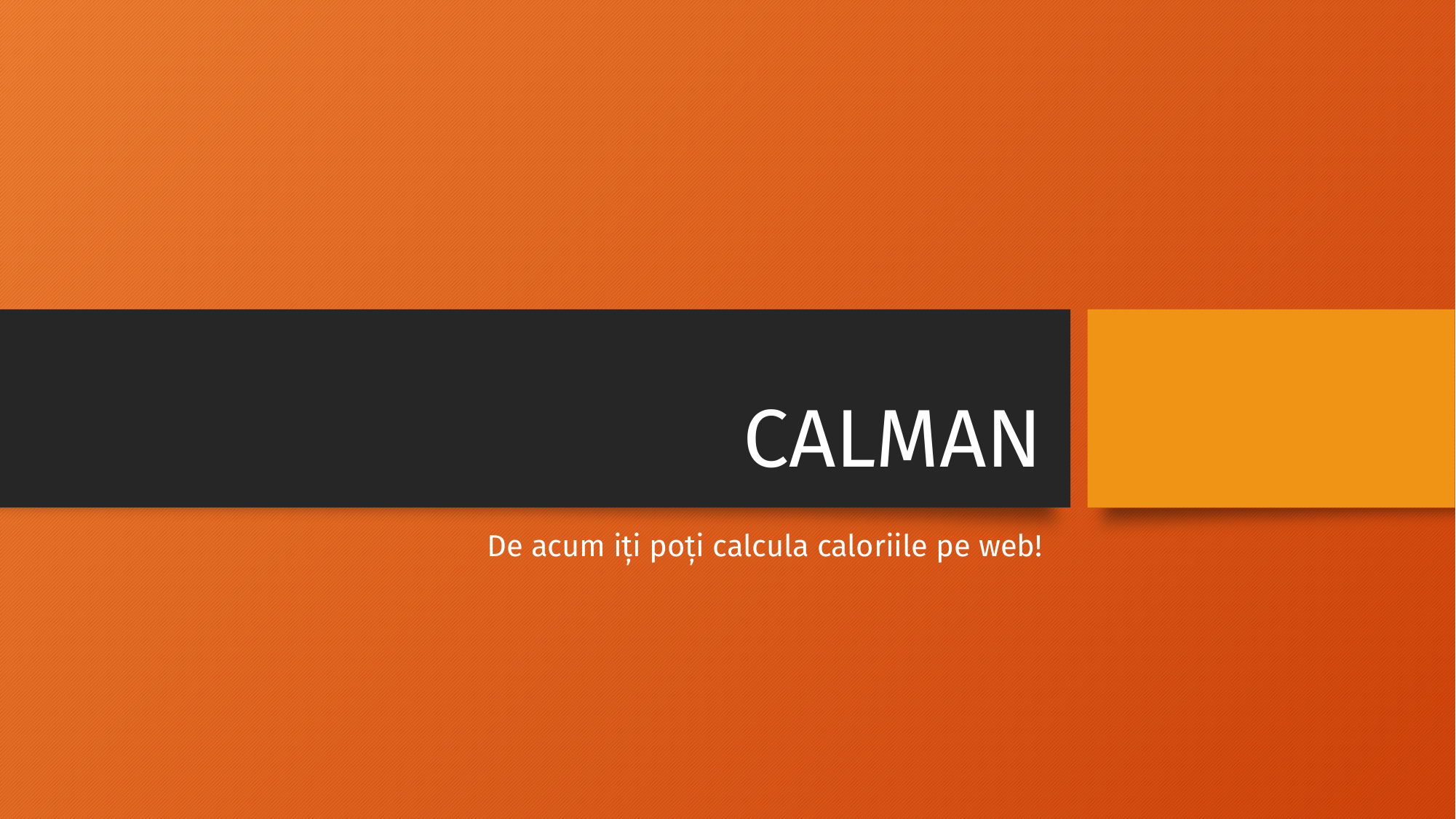

# CALMAN
De acum iți poți calcula caloriile pe web!